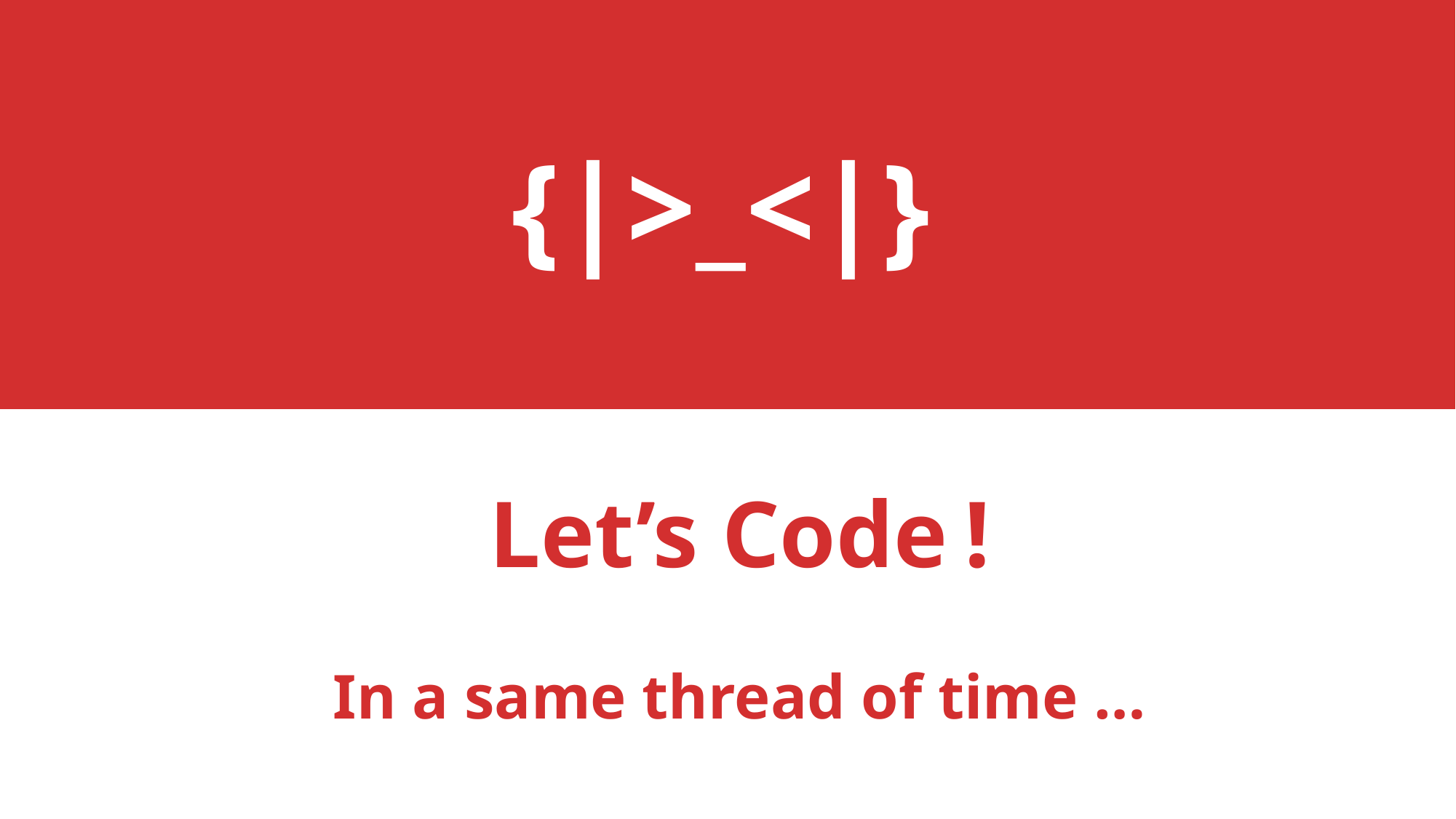

{|>_<|}
Let’s Code !

In a same thread of time …